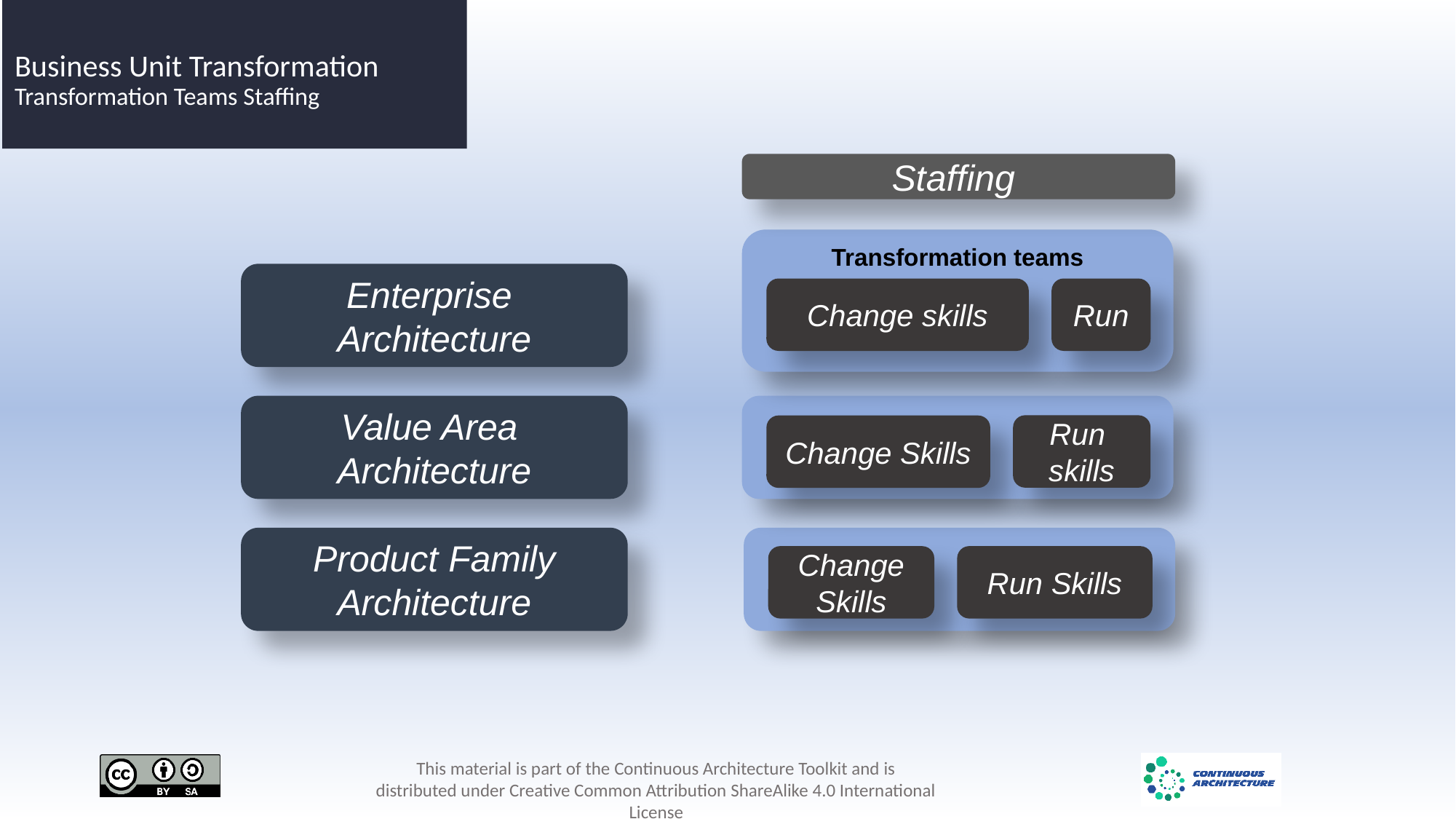

# Business Unit Transformation Transformation Teams Staffing
Staffing
Transformation teams
Enterprise
Architecture
Change skills
Run
Value Area
Architecture

Run
skills
Change Skills
Product Family Architecture

Change
Skills
Run Skills